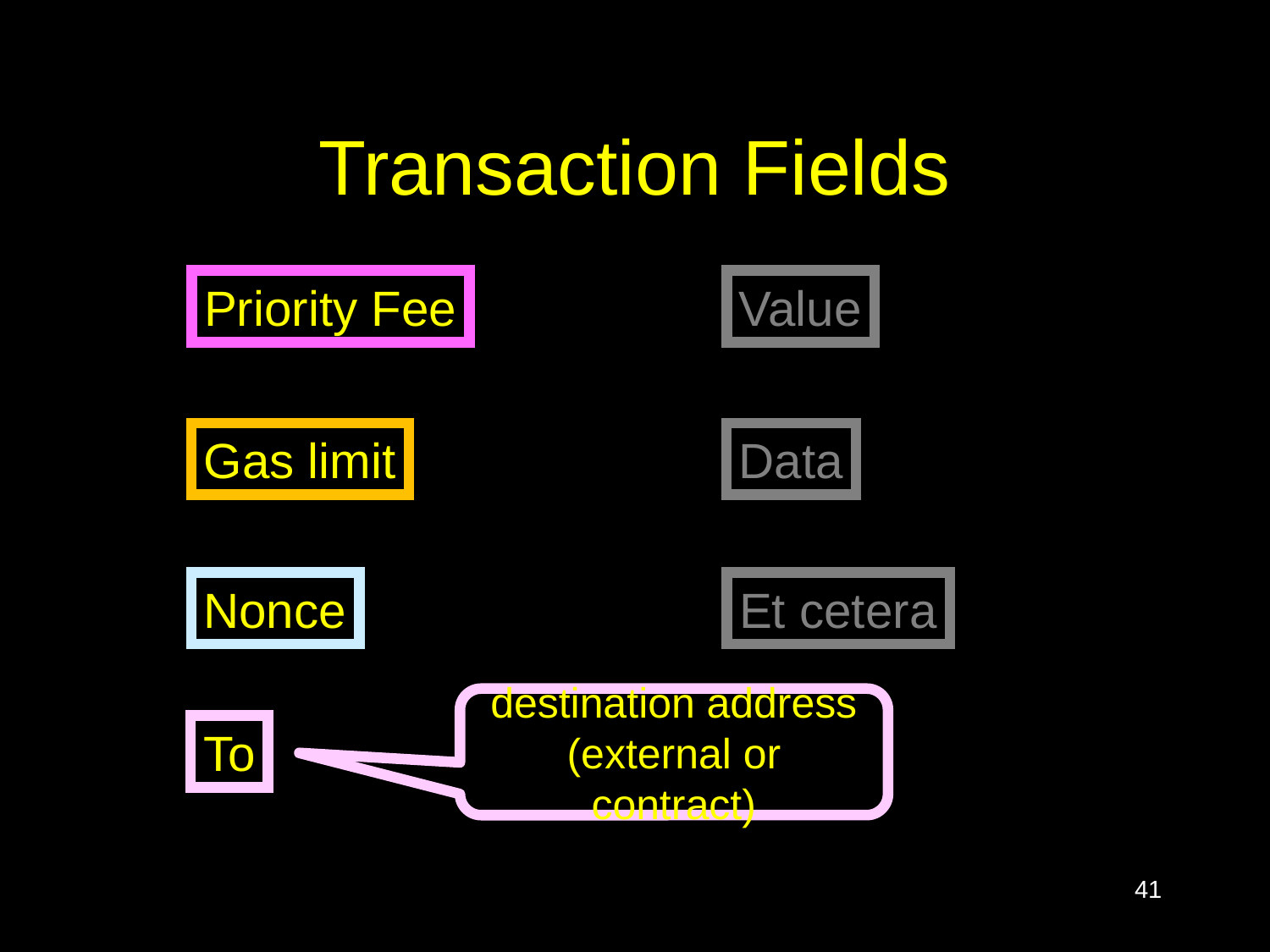

# Transaction Fields
Priority Fee
Value
Gas limit
Data
Nonce
Et cetera
destination address
(external or contract)
To
41